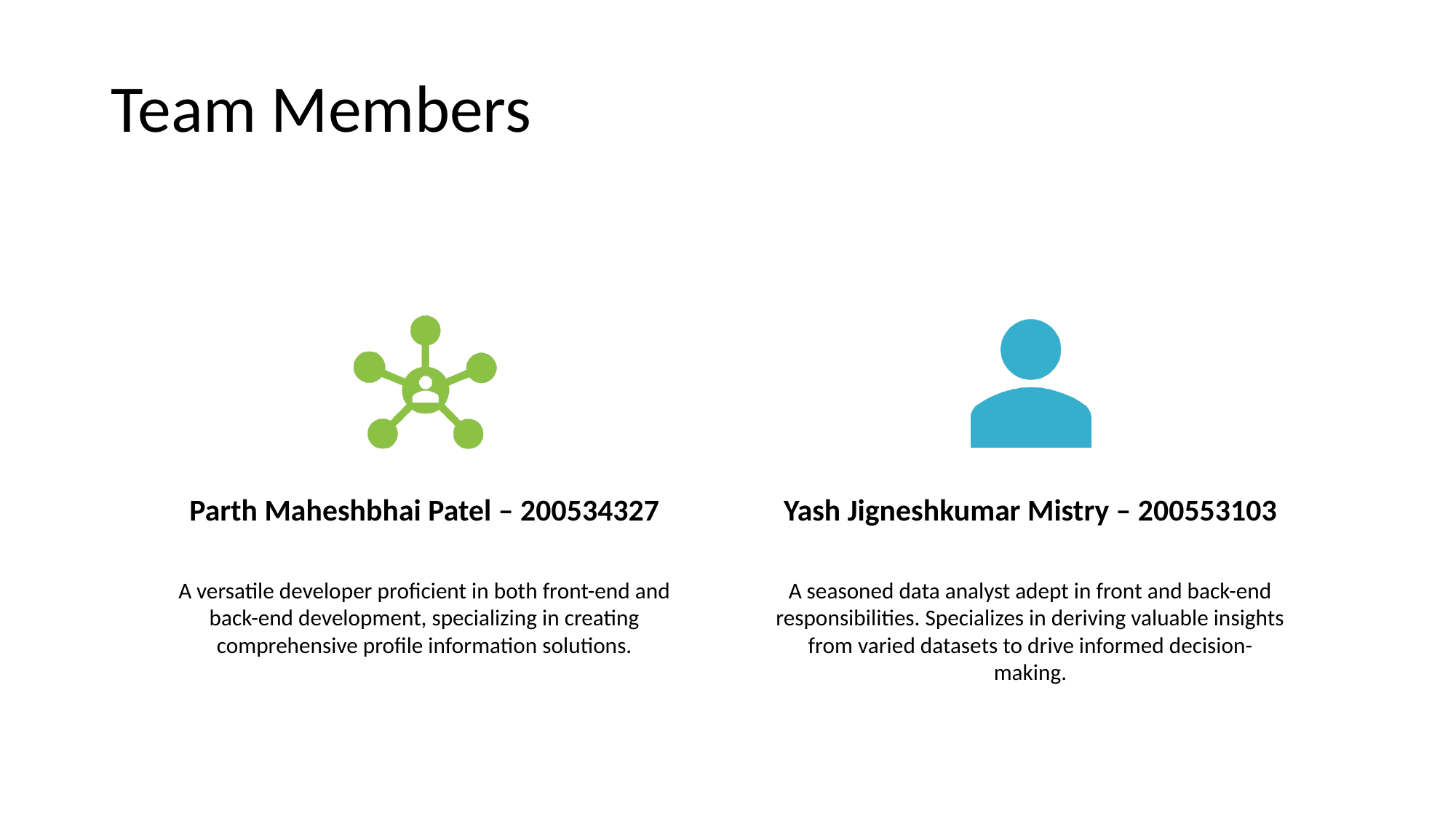

# Team Members
Parth Maheshbhai Patel – 200534327
A versatile developer proficient in both front-end and back-end development, specializing in creating comprehensive profile information solutions.
Yash Jigneshkumar Mistry – 200553103
A seasoned data analyst adept in front and back-end responsibilities. Specializes in deriving valuable insights from varied datasets to drive informed decision-making.